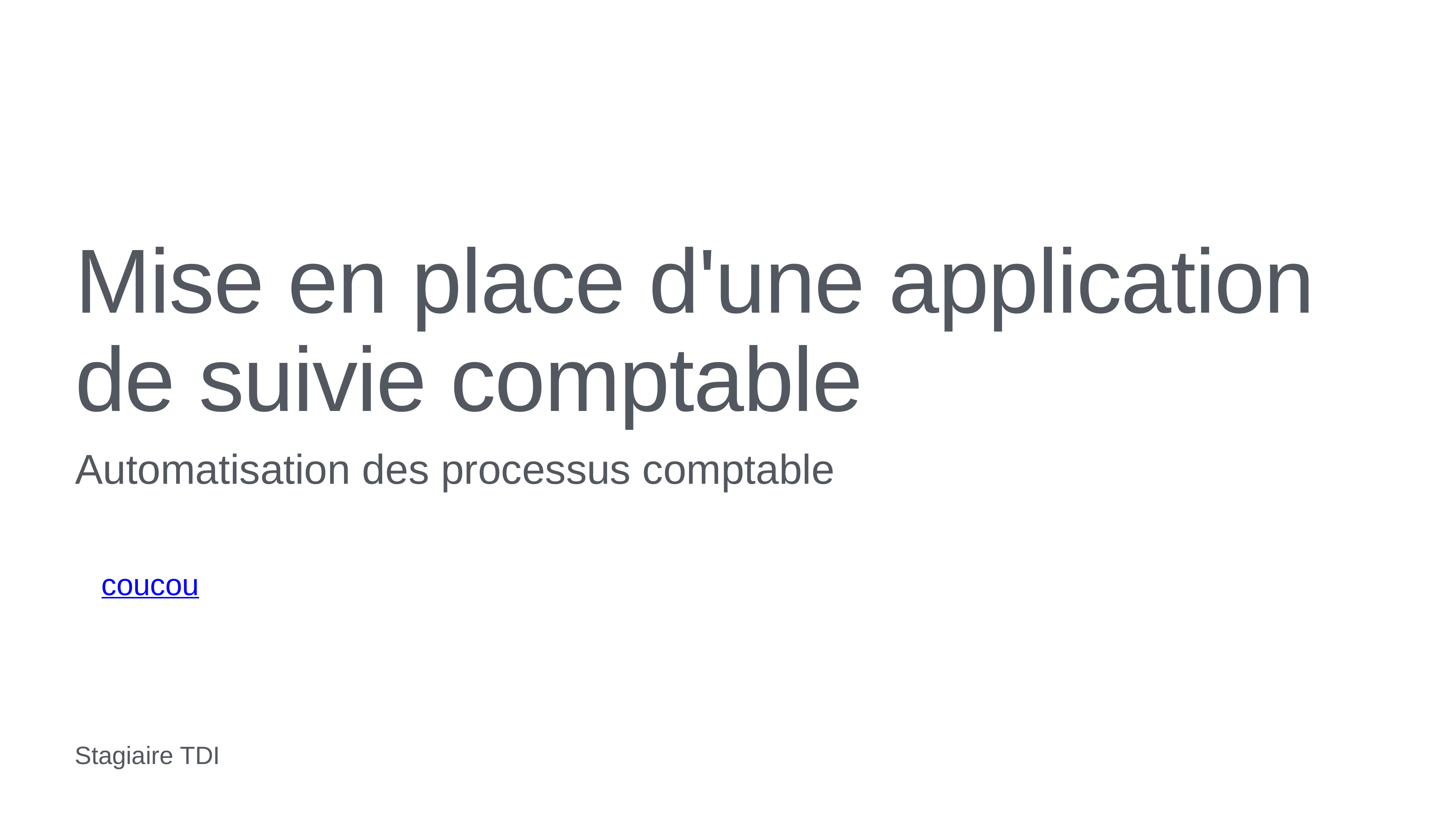

# Mise en place d'une application
de suivie comptable
Automatisation des processus comptable
coucou
Stagiaire TDI